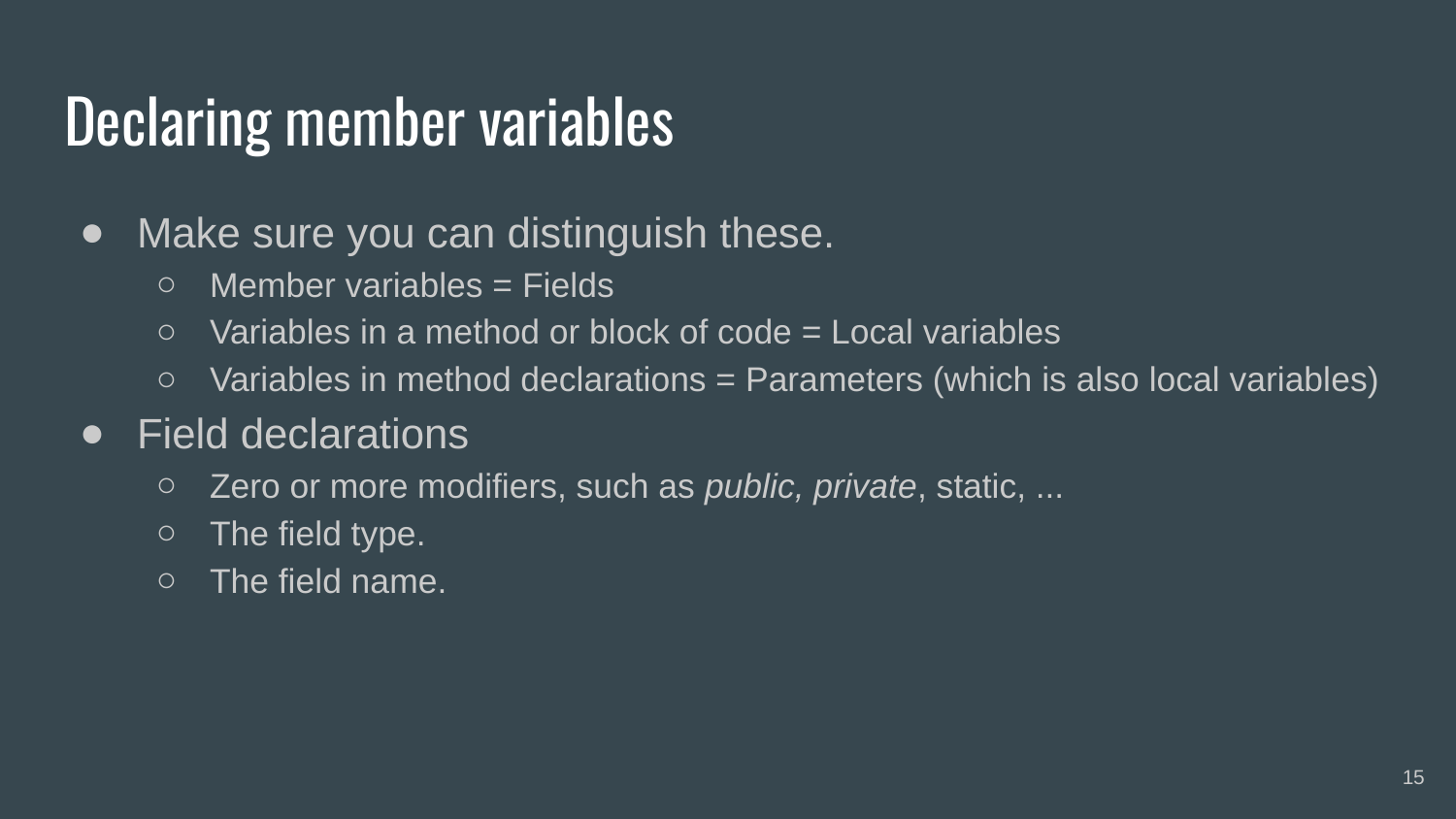

# Declaring member variables
Make sure you can distinguish these.
Member variables = Fields
Variables in a method or block of code = Local variables
Variables in method declarations = Parameters (which is also local variables)
Field declarations
Zero or more modifiers, such as public, private, static, ...
The field type.
The field name.
15